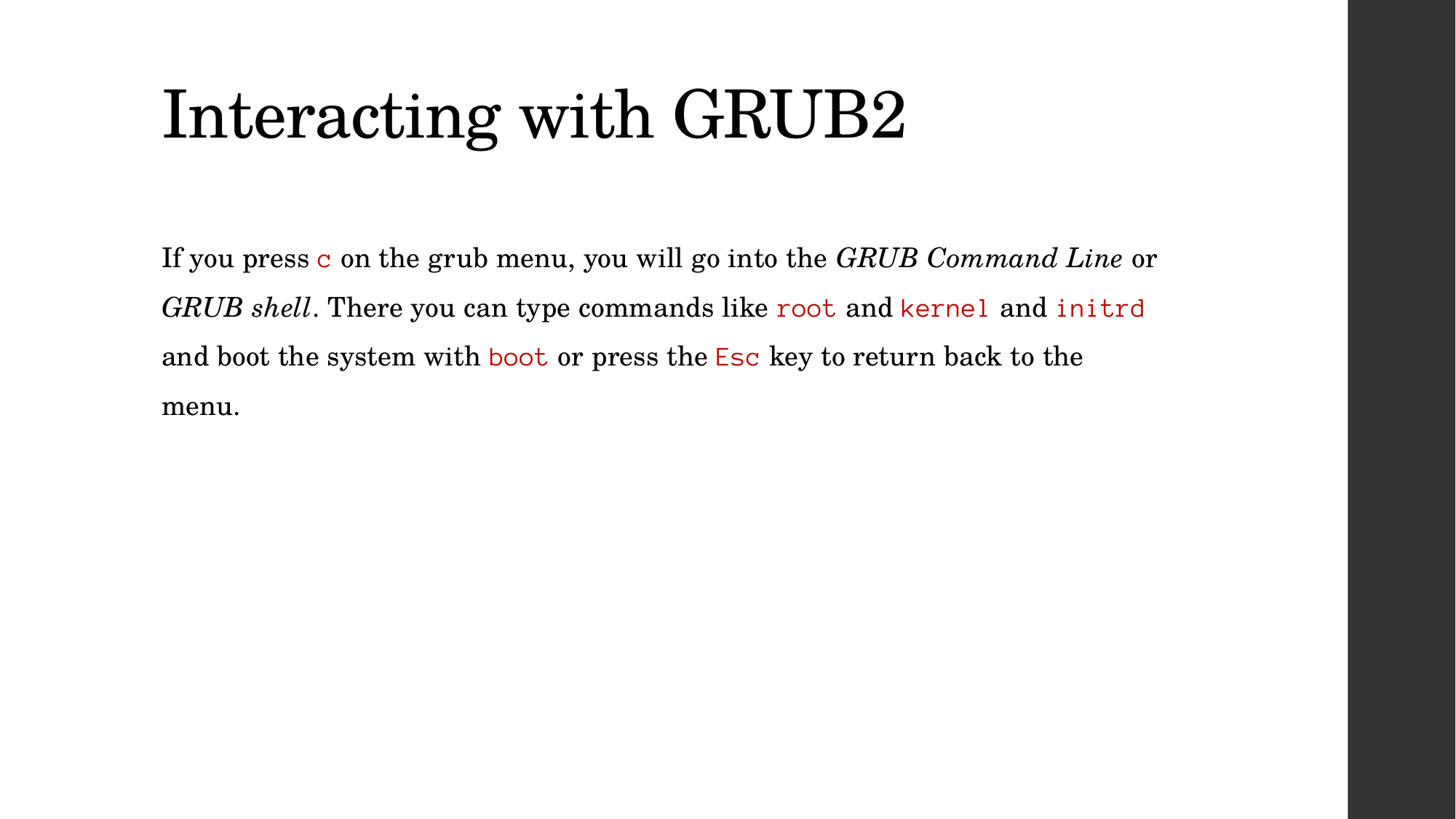

# Interacting with GRUB2
If you press c on the grub menu, you will go into the GRUB Command Line or GRUB shell. There you can type commands like root and kernel and initrd and boot the system with boot or press the Esc key to return back to the menu.